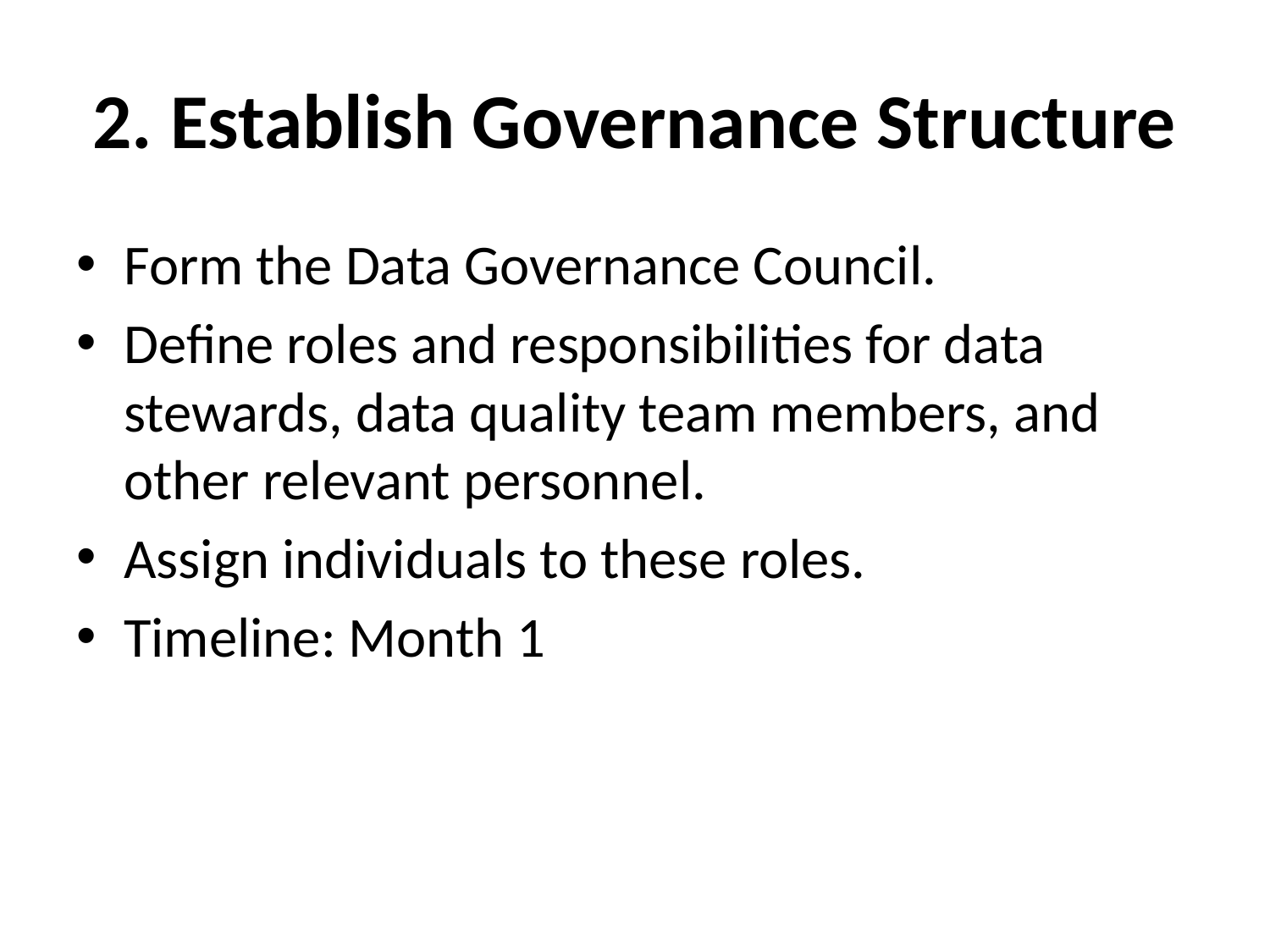

# 2. Establish Governance Structure
Form the Data Governance Council.
Define roles and responsibilities for data stewards, data quality team members, and other relevant personnel.
Assign individuals to these roles.
Timeline: Month 1